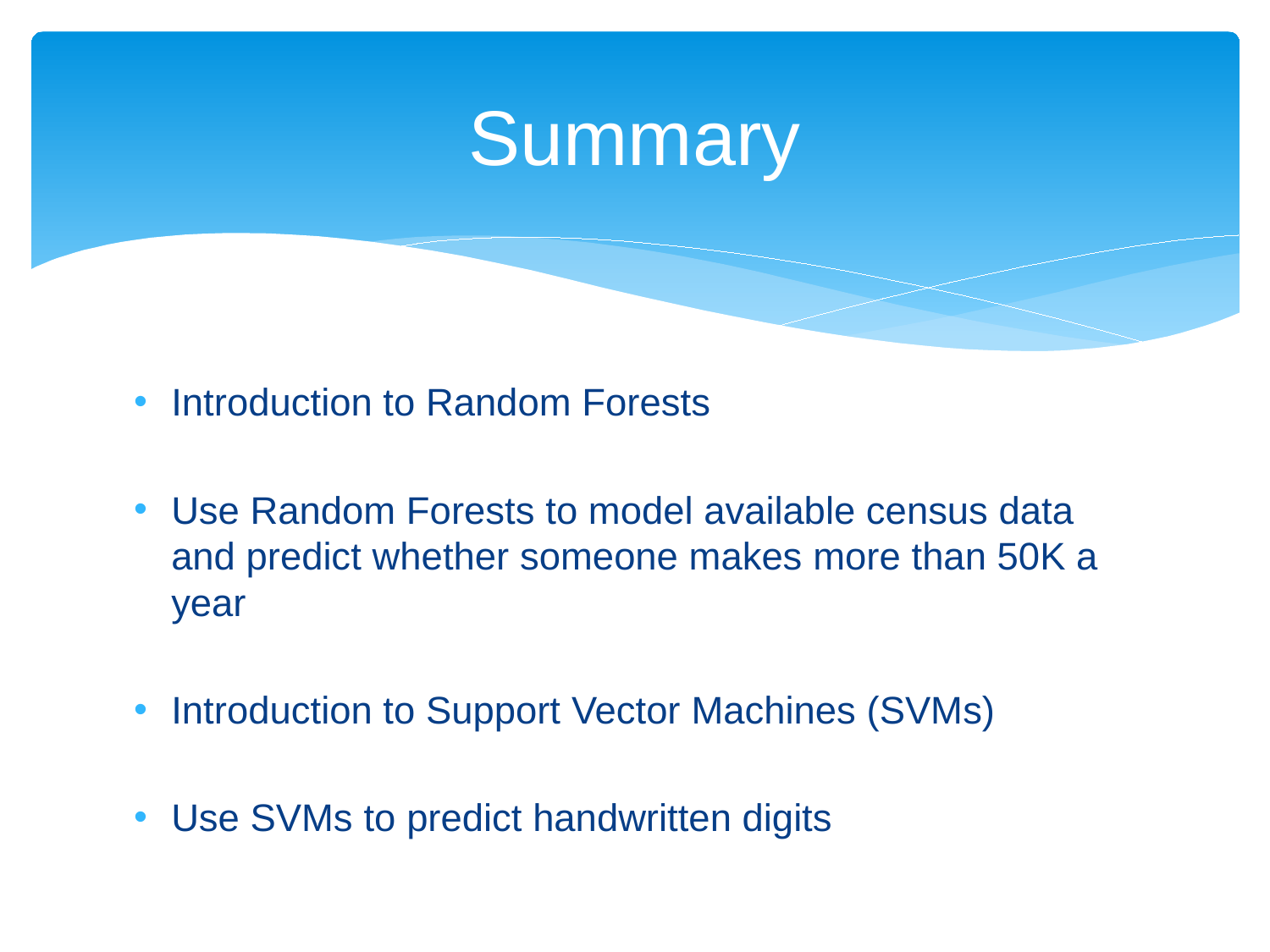

# Summary
Introduction to Random Forests

Use Random Forests to model available census data and predict whether someone makes more than 50K a year

Introduction to Support Vector Machines (SVMs)

Use SVMs to predict handwritten digits